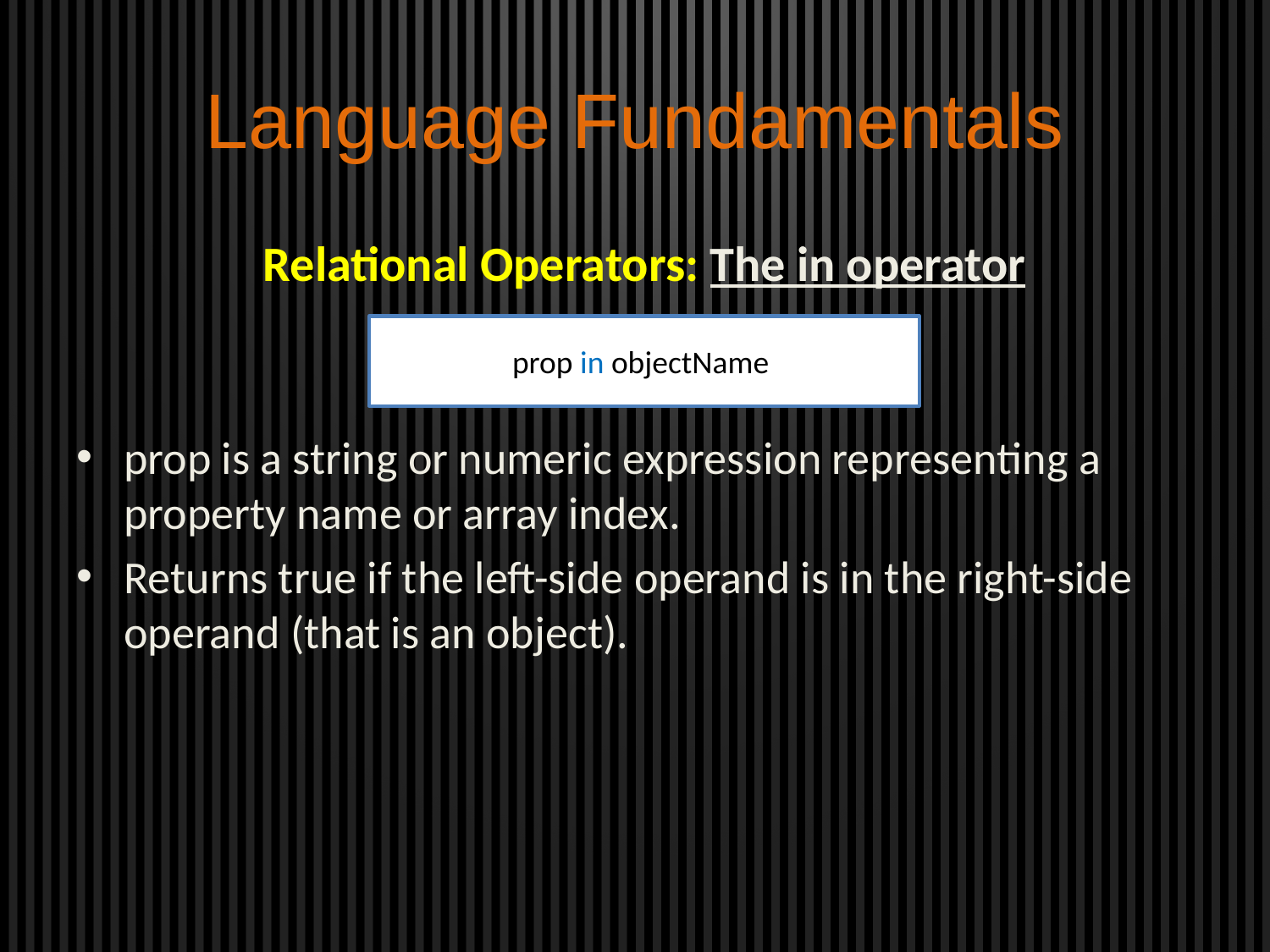

Language Fundamentals
Relational Operators: The in operator

prop is a string or numeric expression representing a property name or array index.
Returns true if the left-side operand is in the right-side operand (that is an object).
prop in objectName